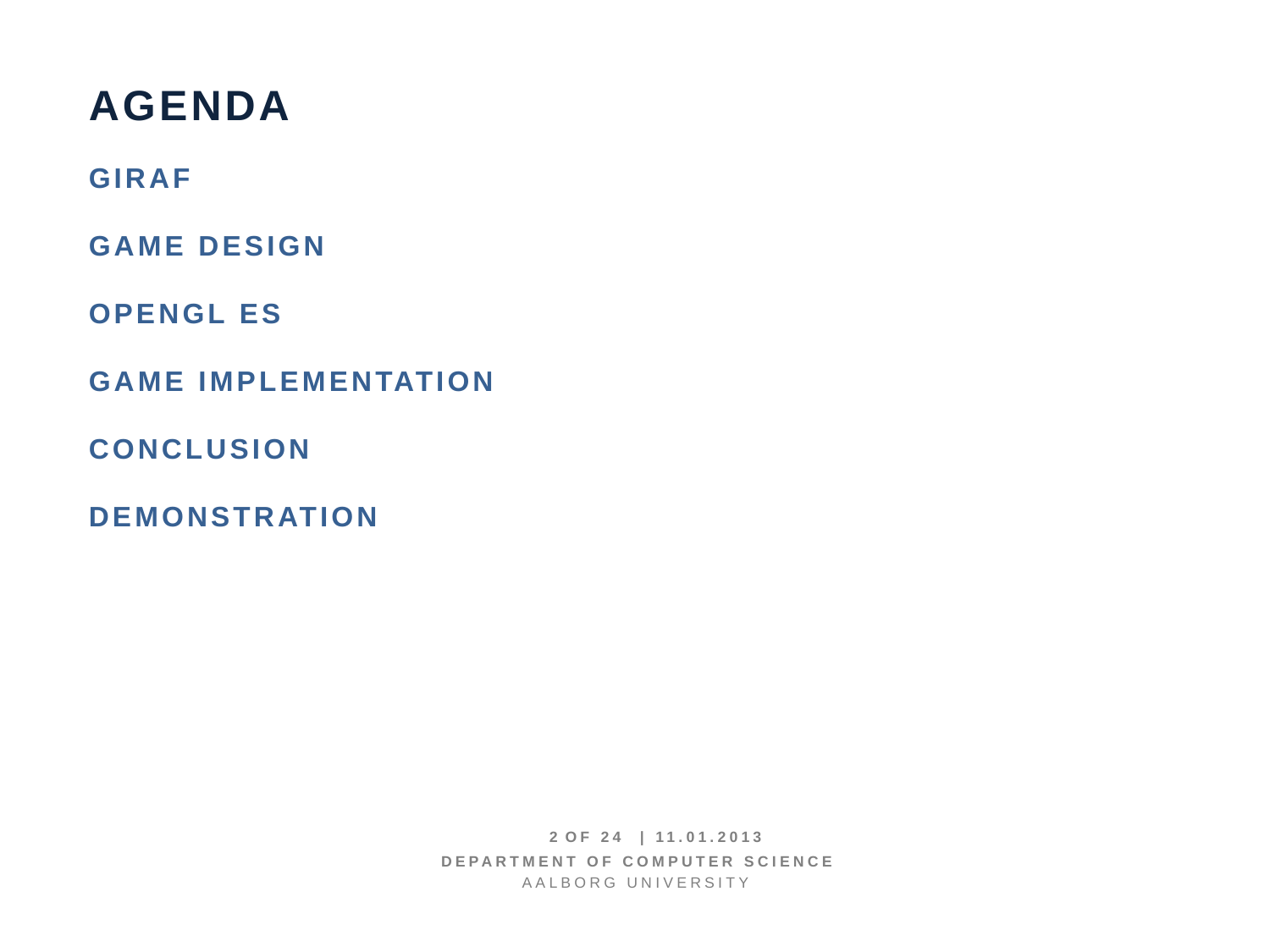

Agenda
GIRAF

Game Design

OpenGL ES

Game Implementation

Conclusion

demonstration
2 OF 24  | 11.01.2013
Department of computer science
AALBORG UNIVERSITy